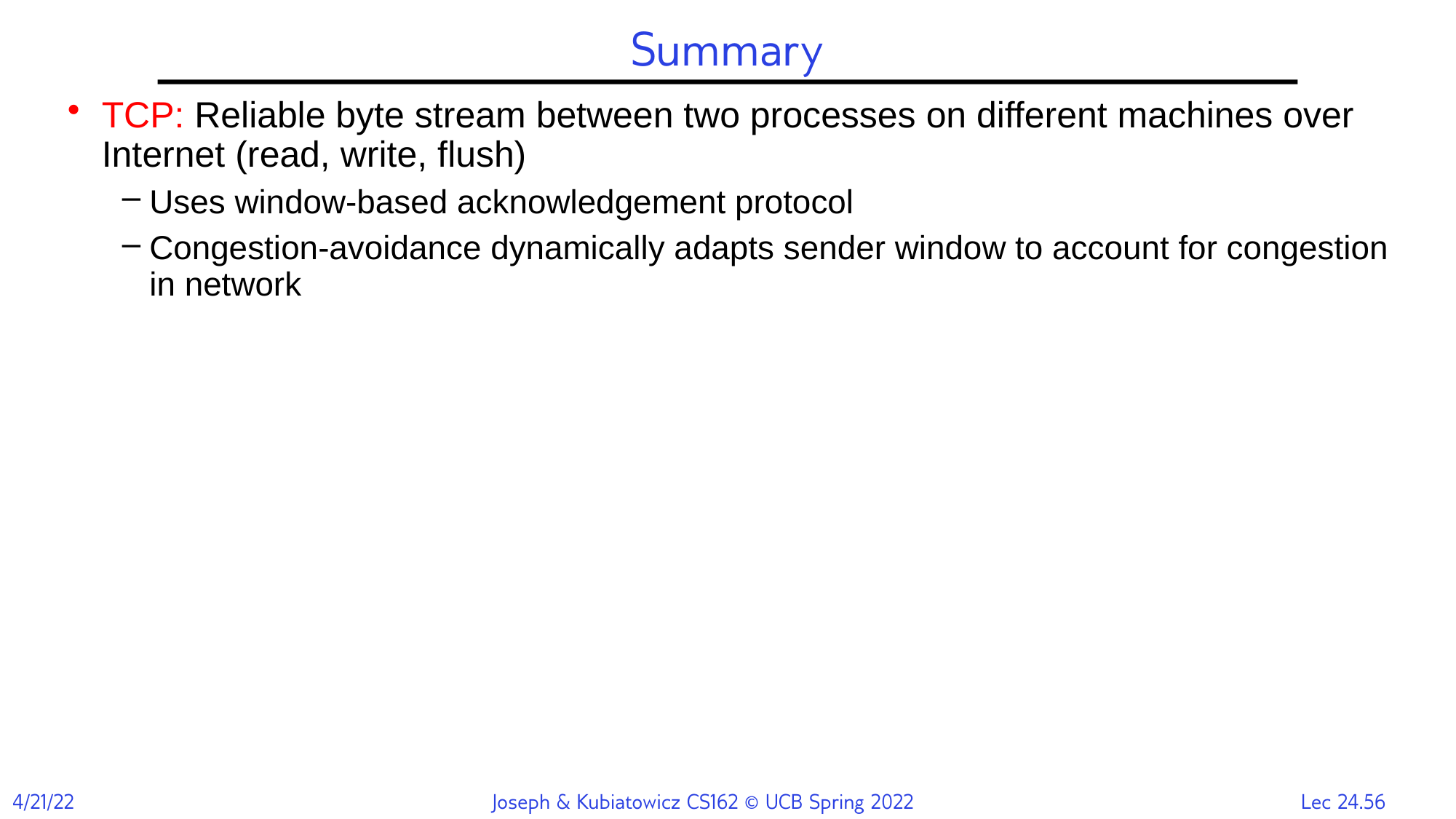

# Summary
TCP: Reliable byte stream between two processes on different machines over Internet (read, write, flush)
Uses window-based acknowledgement protocol
Congestion-avoidance dynamically adapts sender window to account for congestion in network